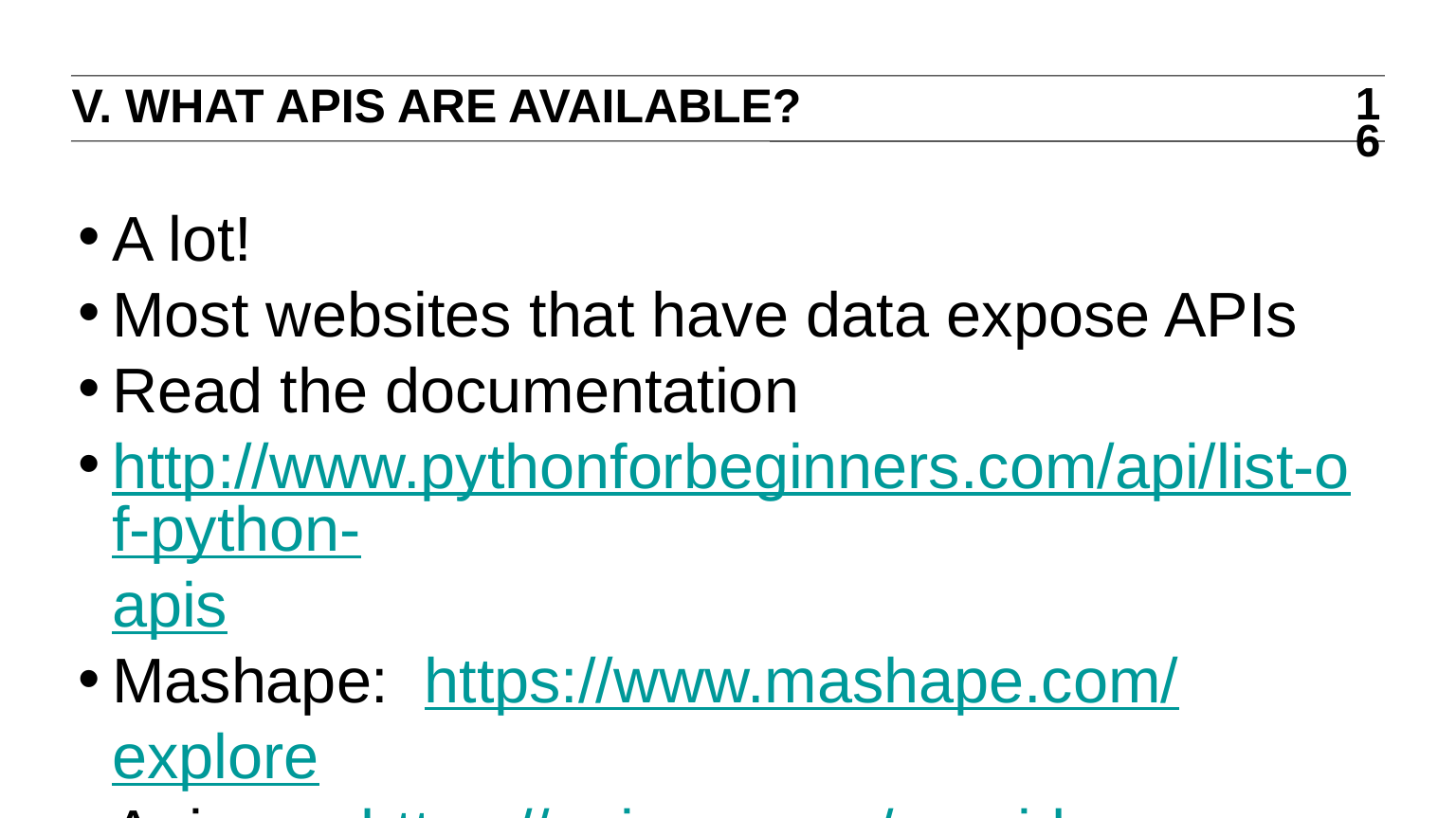

V. What apis are available?
16
A lot!
Most websites that have data expose APIs
Read the documentation
http://www.pythonforbeginners.com/api/list-of-python-apis
Mashape:  https://www.mashape.com/explore
Apigee:  https://apigee.com/providers
Data Science Toolkit
pip install dstk --allow-unverified dstk